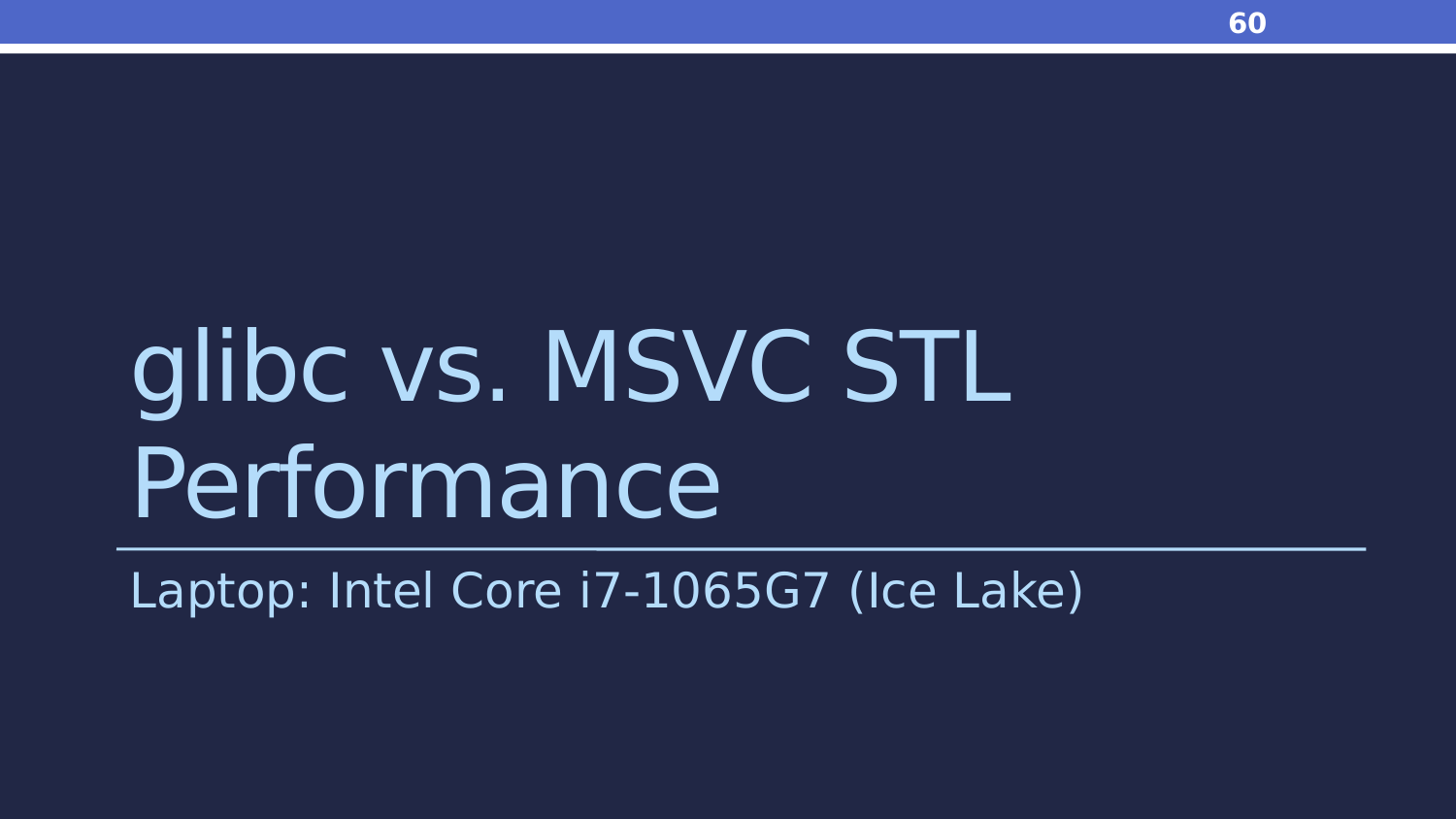

60
# glibc vs. MSVC STL Performance
Laptop: Intel Core i7-1065G7 (Ice Lake)